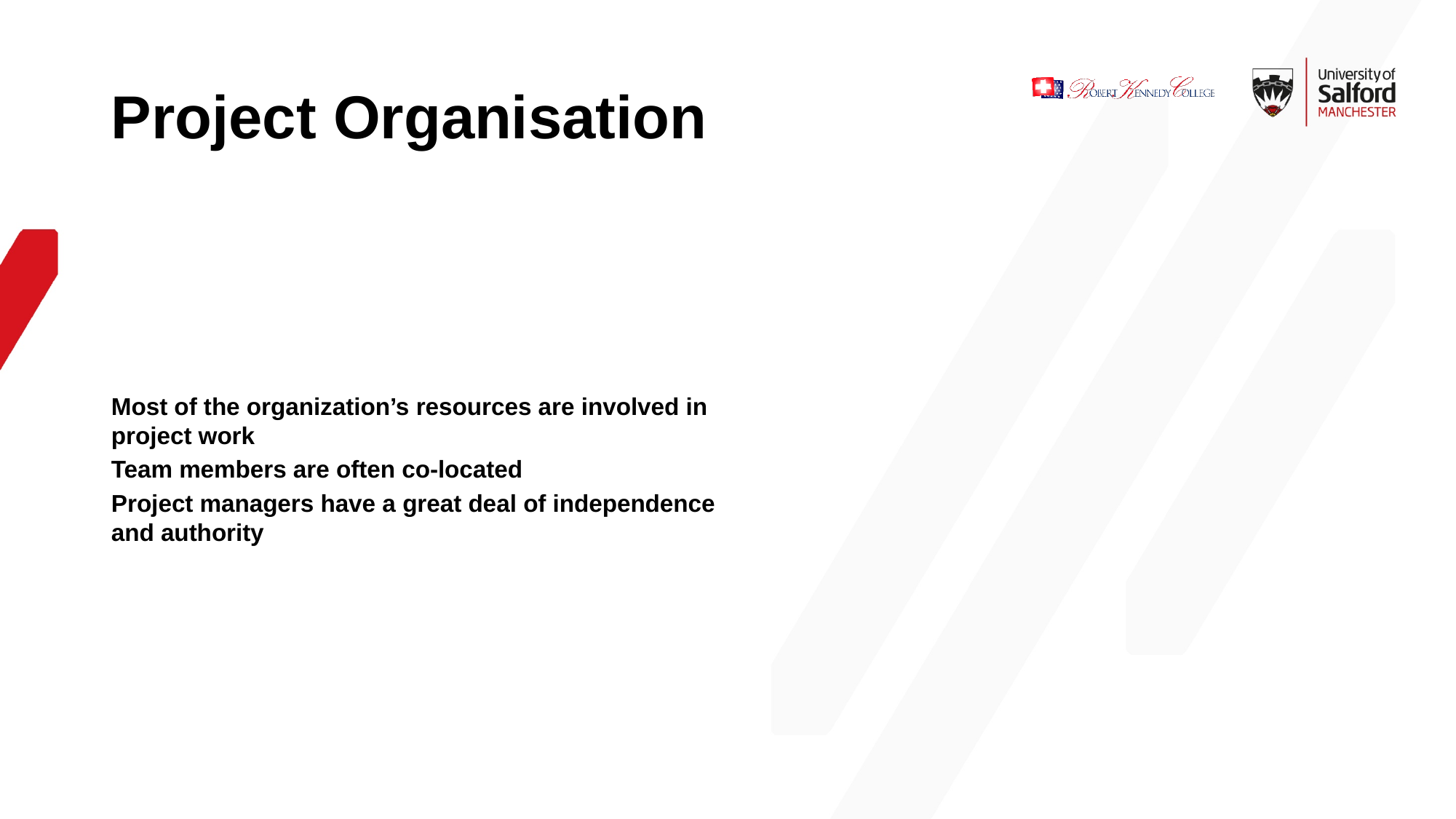

Project Organisation
Most of the organization’s resources are involved in project work
Team members are often co-located
Project managers have a great deal of independence and authority